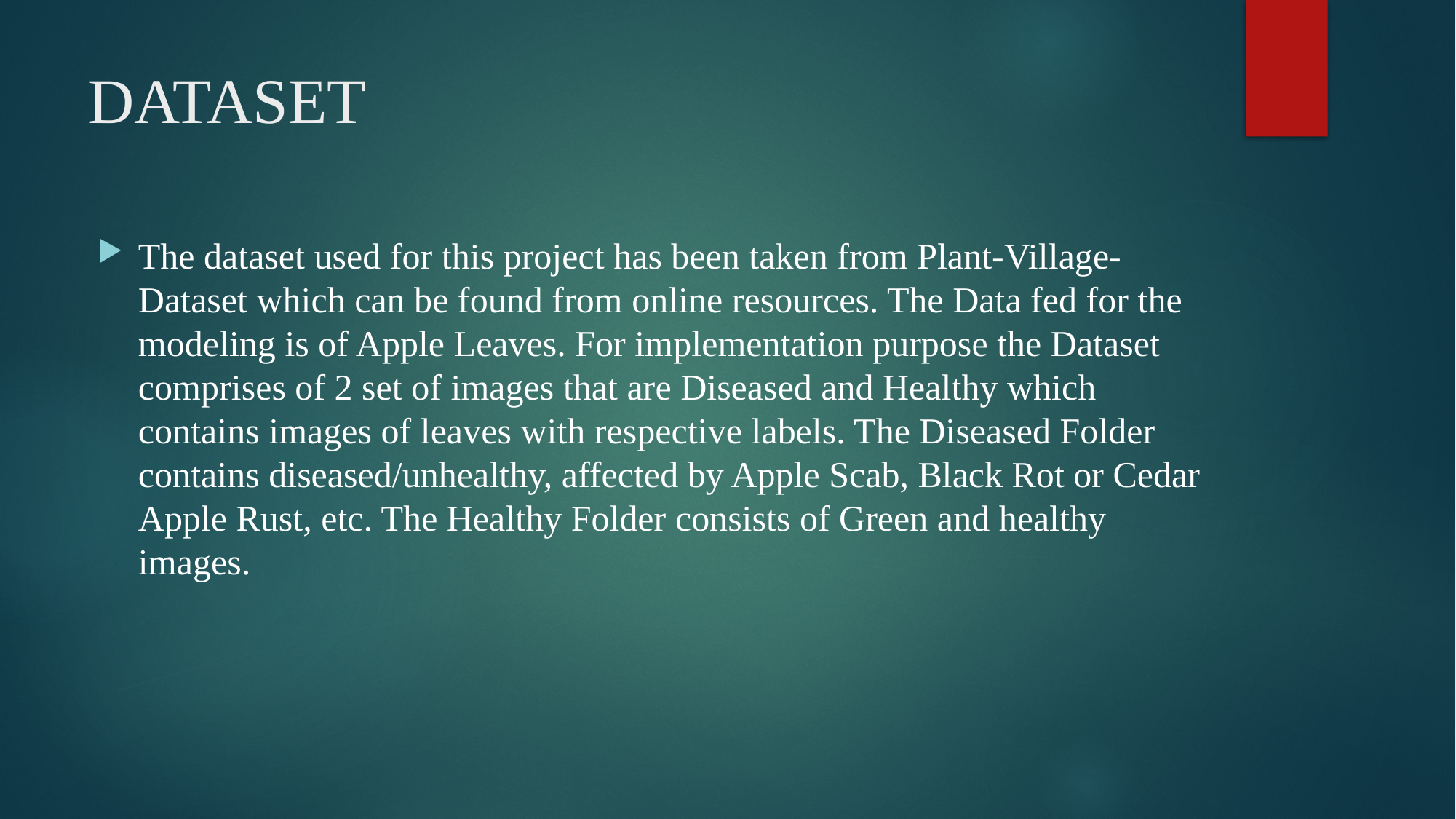

# DATASET
The dataset used for this project has been taken from Plant-Village- Dataset which can be found from online resources. The Data fed for the modeling is of Apple Leaves. For implementation purpose the Dataset comprises of 2 set of images that are Diseased and Healthy which contains images of leaves with respective labels. The Diseased Folder contains diseased/unhealthy, affected by Apple Scab, Black Rot or Cedar Apple Rust, etc. The Healthy Folder consists of Green and healthy images.